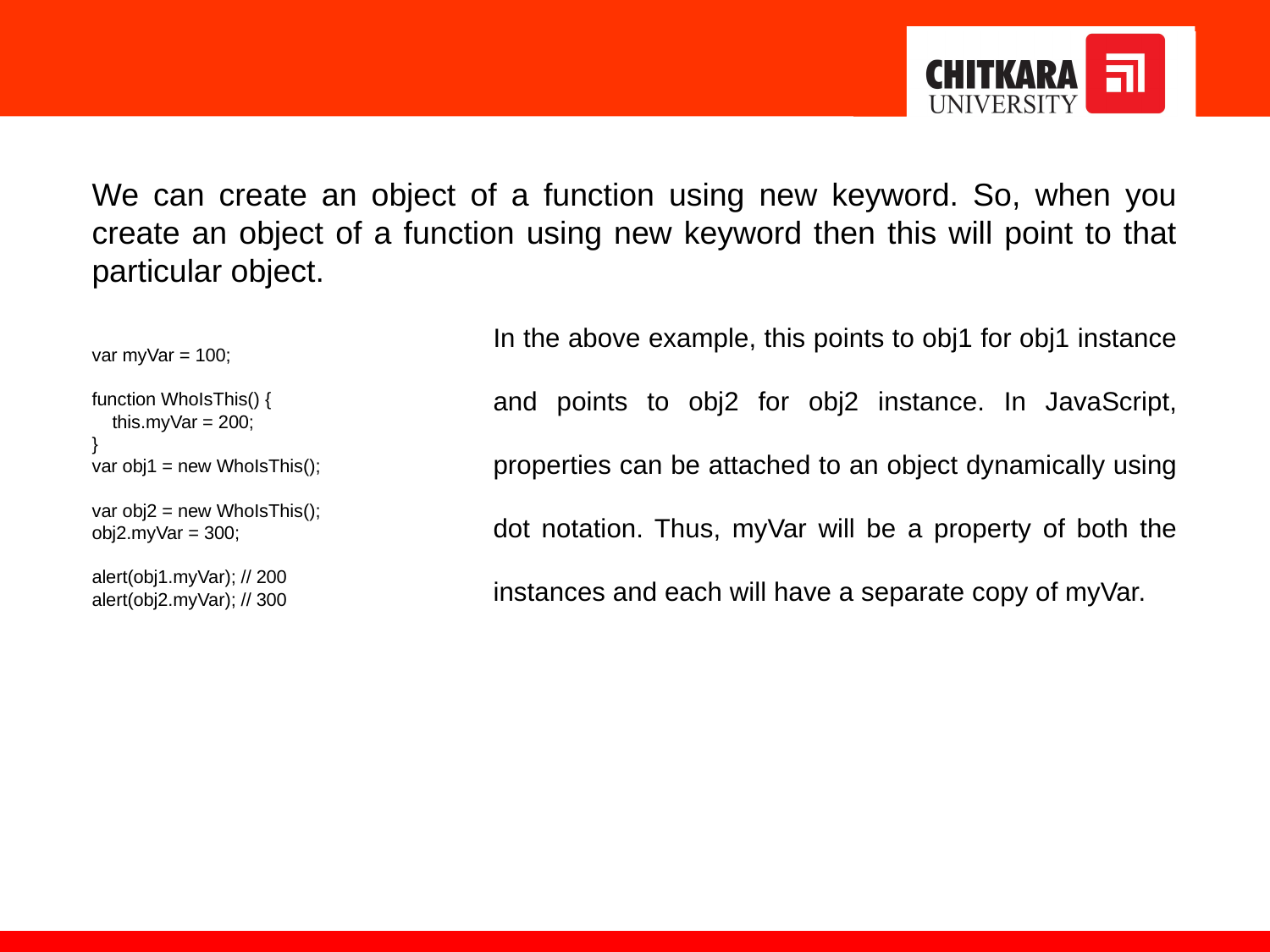

We can create an object of a function using new keyword. So, when you create an object of a function using new keyword then this will point to that particular object.
In the above example, this points to obj1 for obj1 instance and points to obj2 for obj2 instance. In JavaScript, properties can be attached to an object dynamically using dot notation. Thus, myVar will be a property of both the instances and each will have a separate copy of myVar.
var myVar = 100;

function WhoIsThis() {
    this.myVar = 200;
}
var obj1 = new WhoIsThis();

var obj2 = new WhoIsThis();
obj2.myVar = 300;

alert(obj1.myVar); // 200
alert(obj2.myVar); // 300